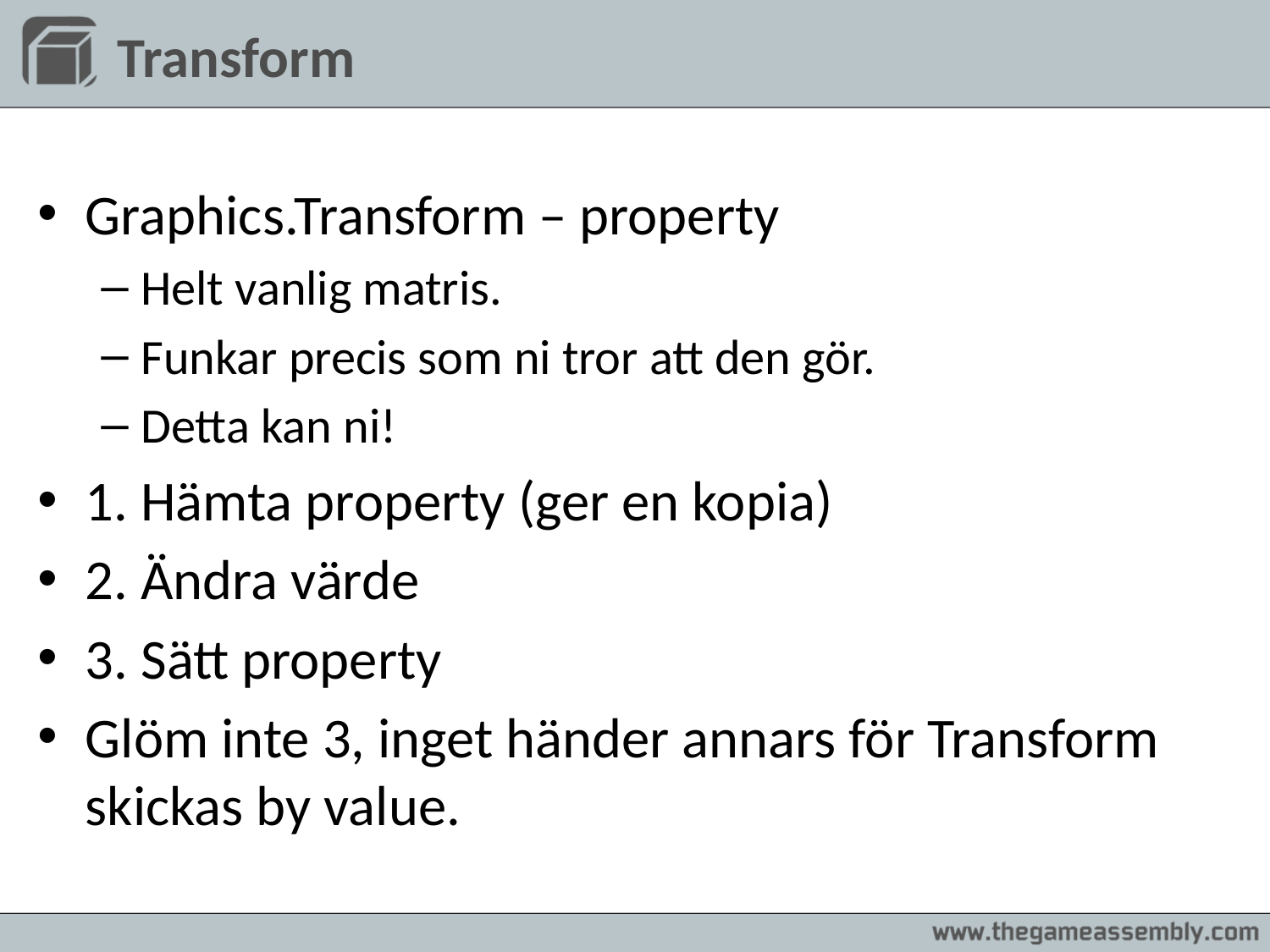

# Transform
Graphics.Transform – property
Helt vanlig matris.
Funkar precis som ni tror att den gör.
Detta kan ni!
1. Hämta property (ger en kopia)
2. Ändra värde
3. Sätt property
Glöm inte 3, inget händer annars för Transform skickas by value.